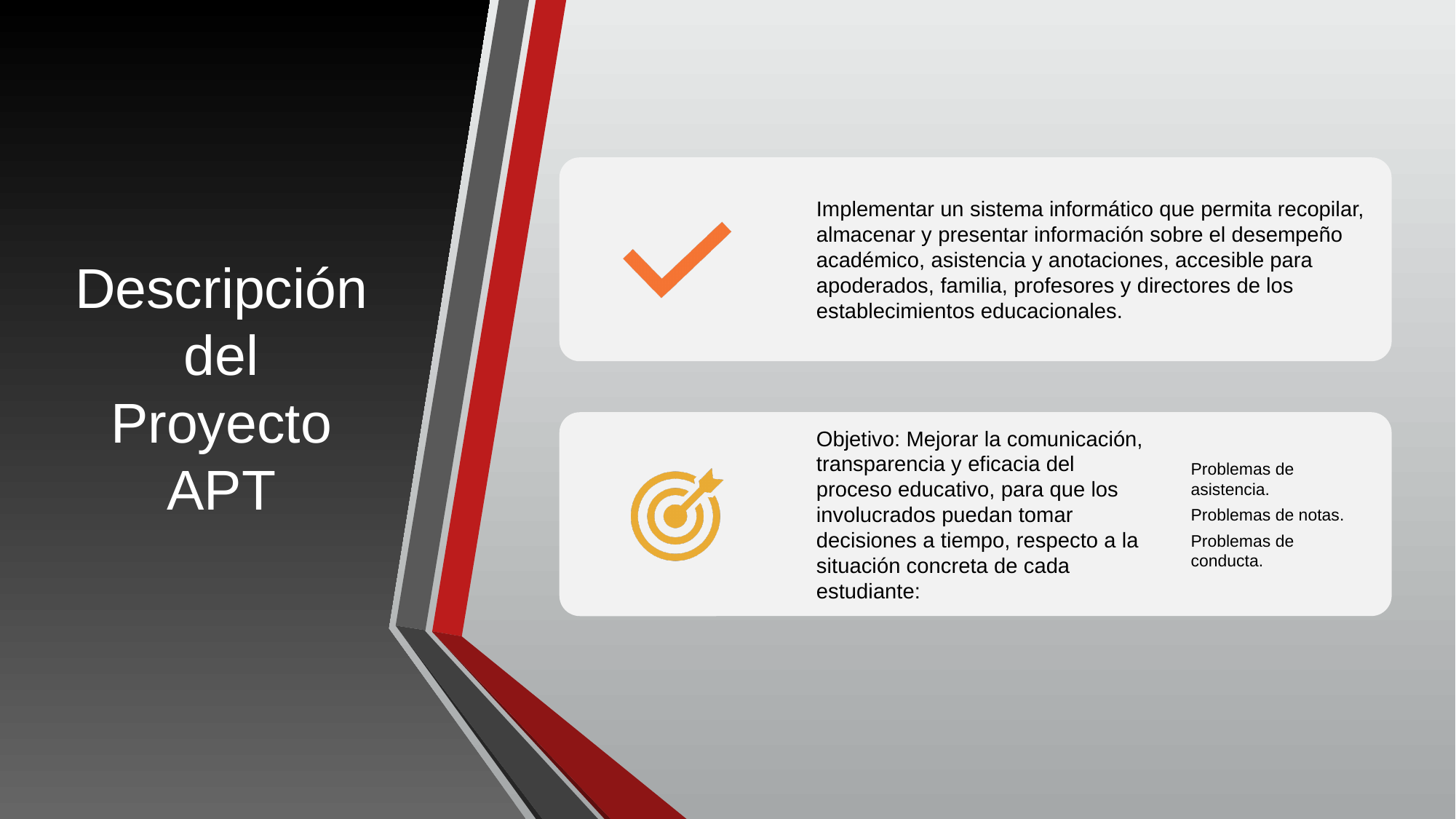

Implementar un sistema informático que permita recopilar, almacenar y presentar información sobre el desempeño académico, asistencia y anotaciones, accesible para  apoderados, familia, profesores y directores de los establecimientos educacionales.
Objetivo: Mejorar la comunicación, transparencia y eficacia del proceso educativo, para que los involucrados puedan tomar decisiones a tiempo, respecto a la situación concreta de cada estudiante:
Problemas de asistencia.
Problemas de notas.
Problemas de conducta.
# Descripción del Proyecto APT